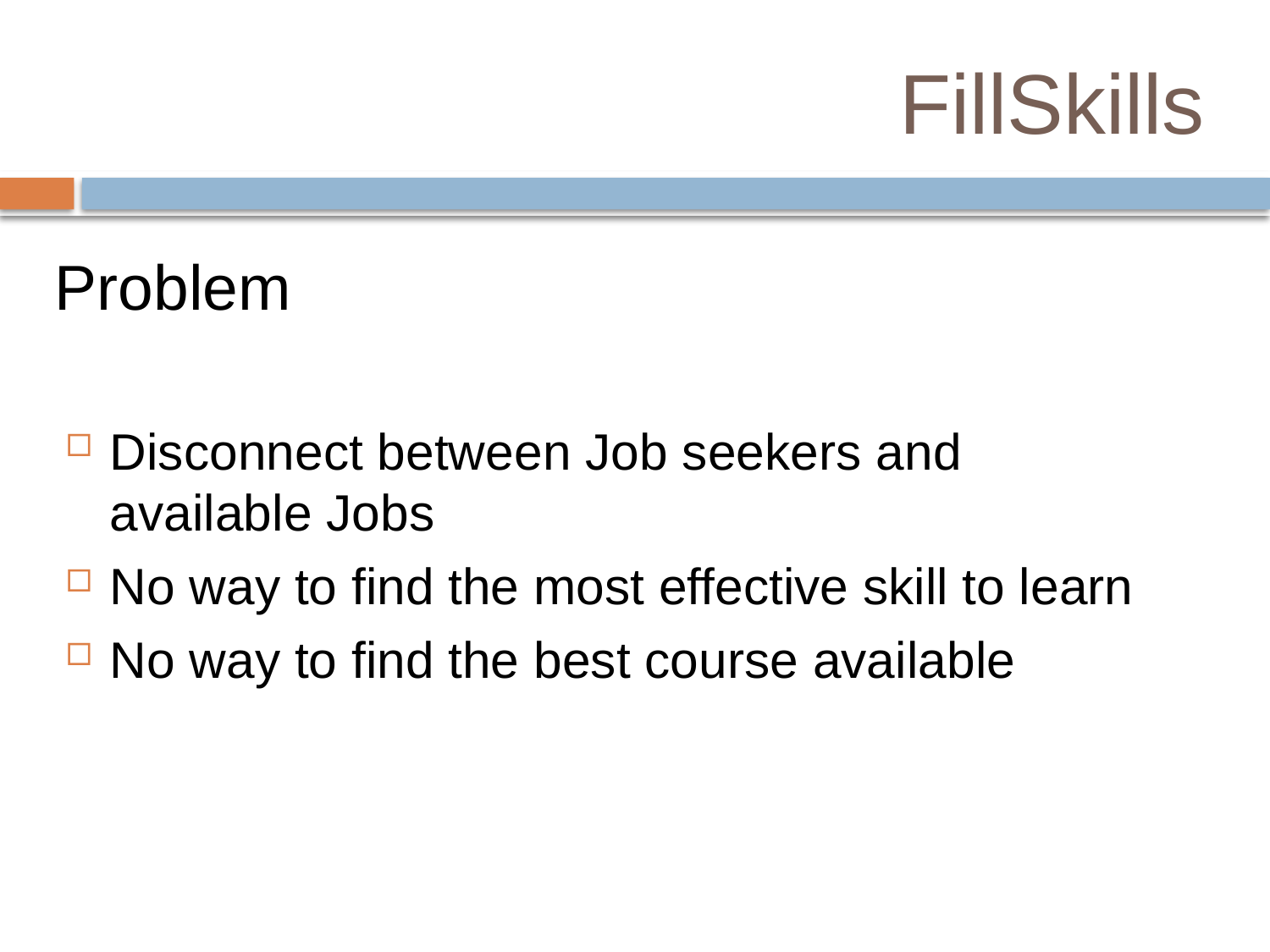

FillSkills
# Problem
Disconnect between Job seekers and available Jobs
No way to find the most effective skill to learn
No way to find the best course available